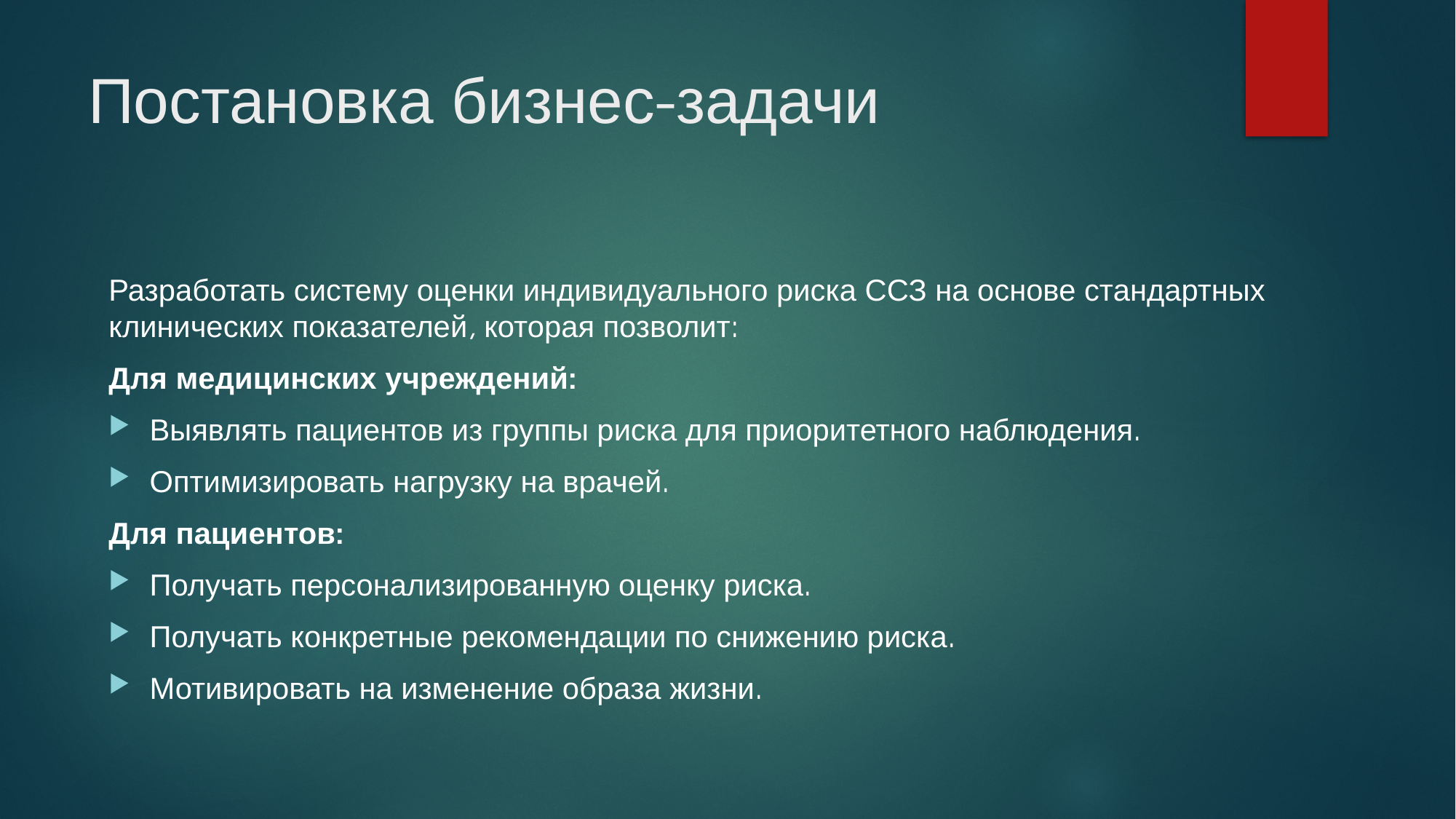

# Постановка бизнес-задачи
Разработать систему оценки индивидуального риска ССЗ на основе стандартных клинических показателей, которая позволит:
Для медицинских учреждений:
Выявлять пациентов из группы риска для приоритетного наблюдения.
Оптимизировать нагрузку на врачей.
Для пациентов:
Получать персонализированную оценку риска.
Получать конкретные рекомендации по снижению риска.
Мотивировать на изменение образа жизни.